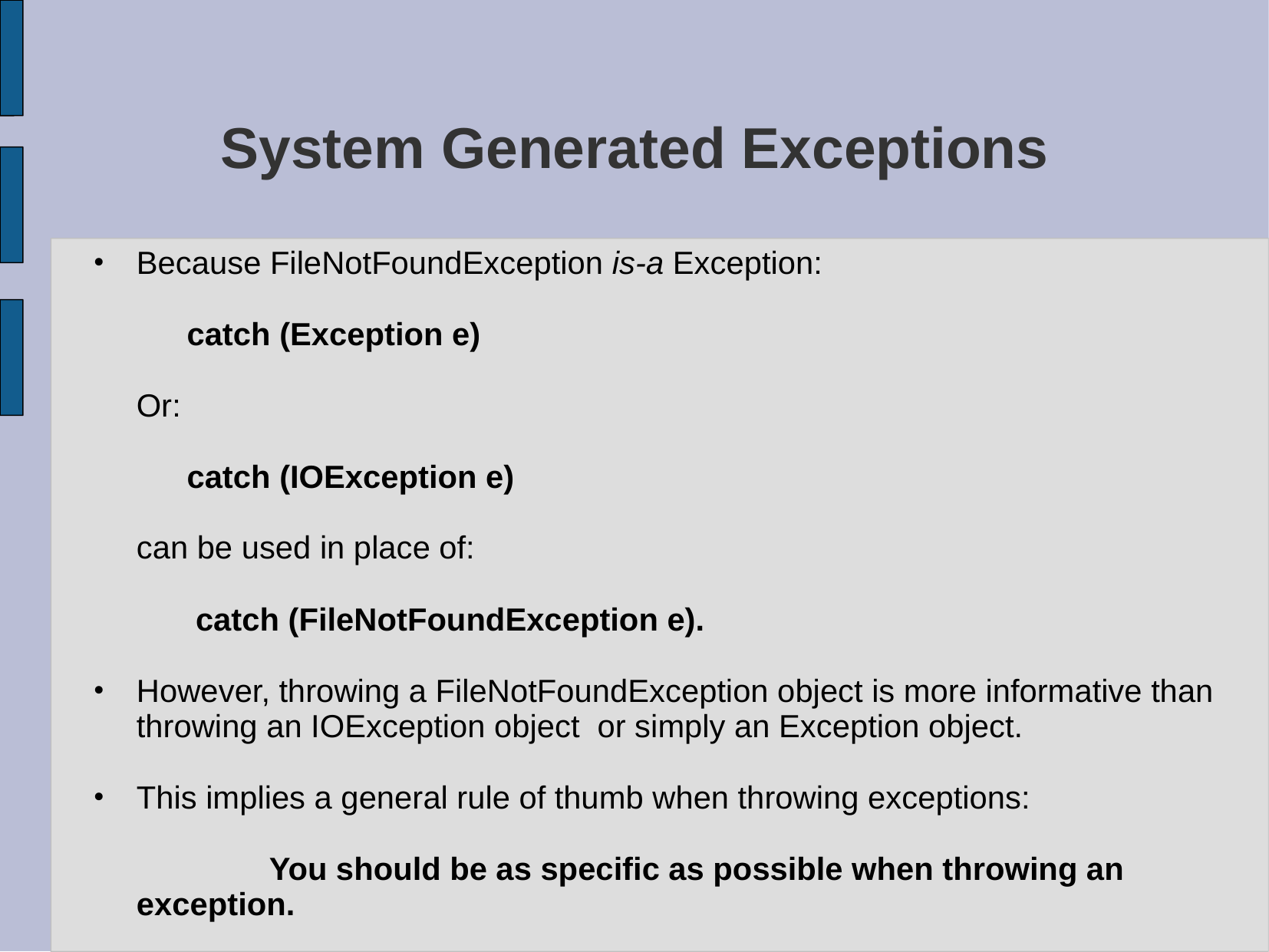

# System Generated Exceptions
Because FileNotFoundException is-a Exception:

	catch (Exception e)

	Or:

	catch (IOException e)

	can be used in place of:

	 catch (FileNotFoundException e).

However, throwing a FileNotFoundException object is more informative than throwing an IOException object  or simply an Exception object.

This implies a general rule of thumb when throwing exceptions:

		  You should be as specific as possible when throwing an exception.